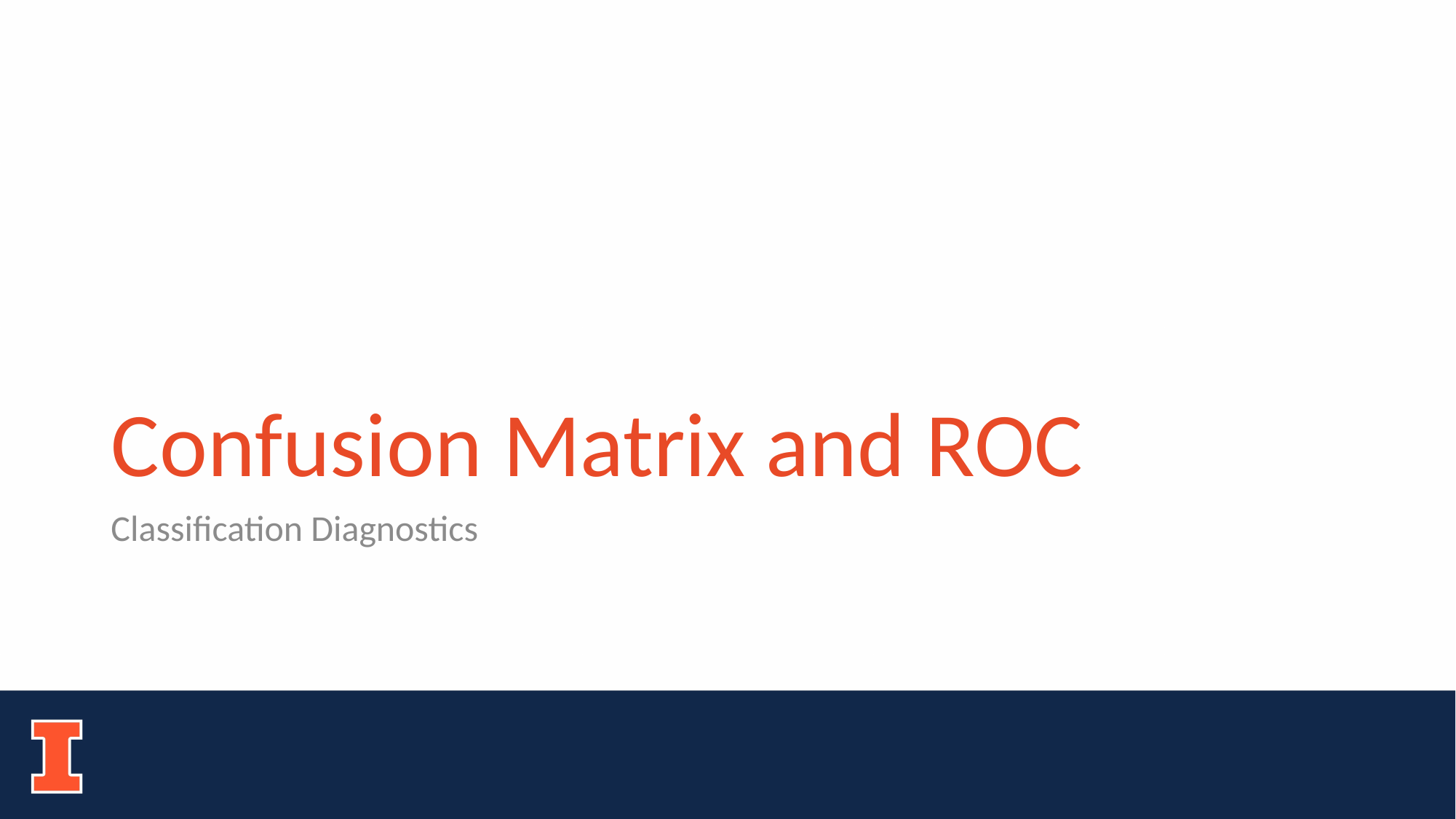

# Confusion Matrix and ROC
Classification Diagnostics